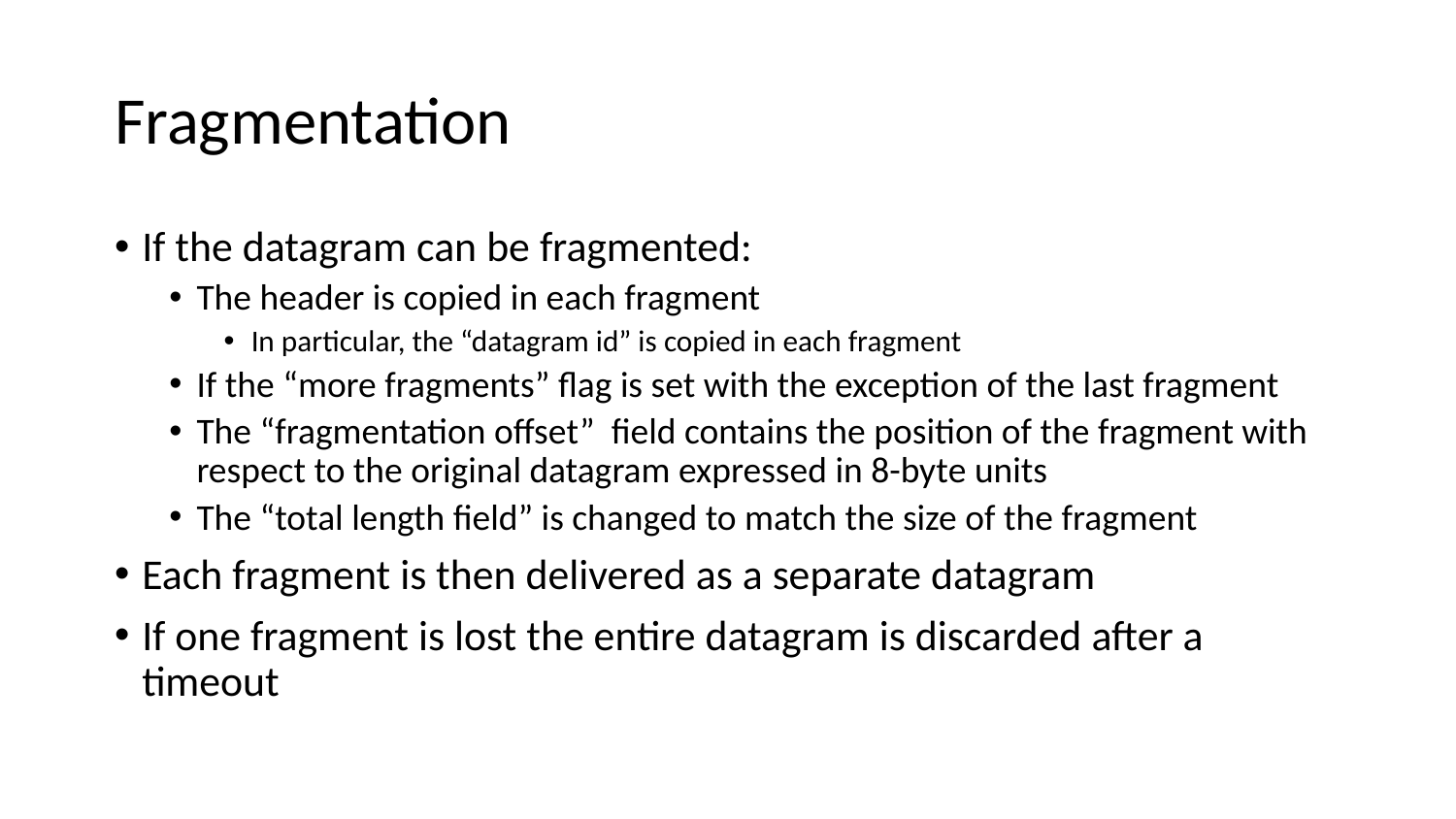

# Fragmentation
If the datagram can be fragmented:
The header is copied in each fragment
In particular, the “datagram id” is copied in each fragment
If the “more fragments” flag is set with the exception of the last fragment
The “fragmentation offset”  field contains the position of the fragment with respect to the original datagram expressed in 8-byte units
The “total length field” is changed to match the size of the fragment
Each fragment is then delivered as a separate datagram
If one fragment is lost the entire datagram is discarded after a timeout